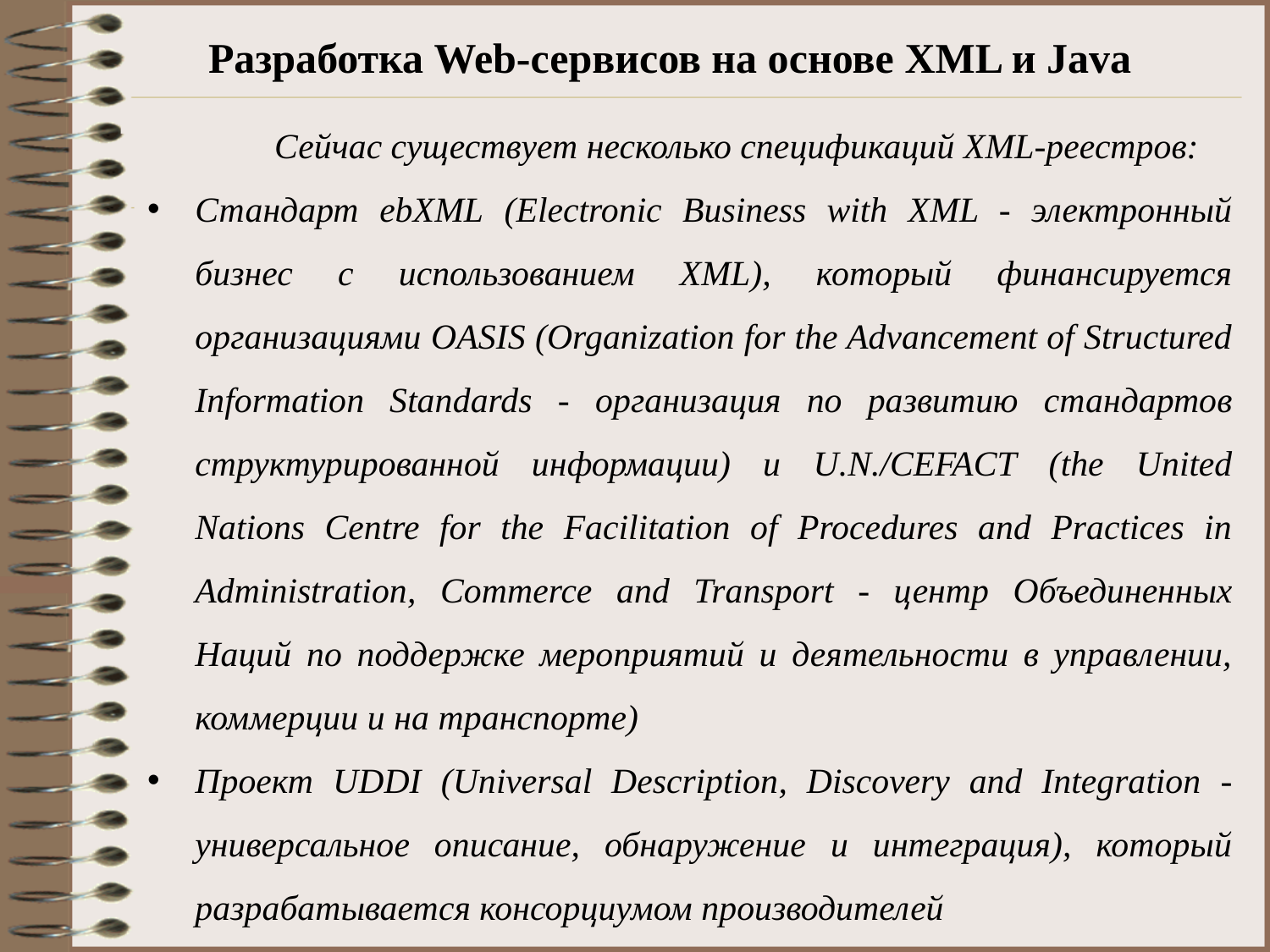

# Разработка Web-сервисов на основе XML и Java
	Сейчас существует несколько спецификаций XML-реестров:
Стандарт ebXML (Electronic Business with XML - электронный бизнес с использованием XML), который финансируется организациями OASIS (Organization for the Advancement of Structured Information Standards - организация по развитию стандартов структурированной информации) и U.N./CEFACT (the United Nations Centre for the Facilitation of Procedures and Practices in Administration, Commerce and Transport - центр Объединенных Наций по поддержке мероприятий и деятельности в управлении, коммерции и на транспорте)
Проект UDDI (Universal Description, Discovery and Integration - универсальное описание, обнаружение и интеграция), который разрабатывается консорциумом производителей